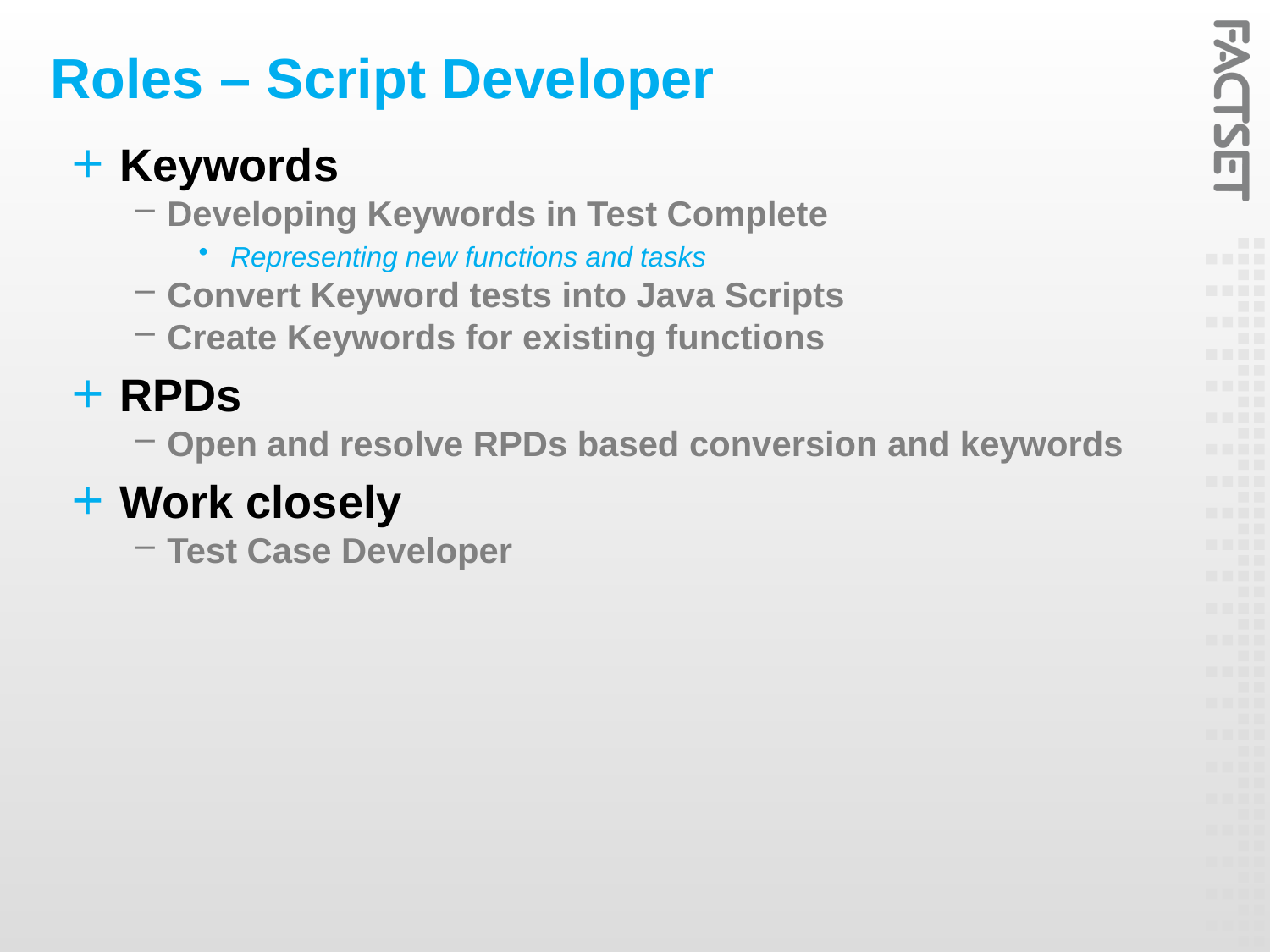

# Roles – Script Developer
Keywords
Developing Keywords in Test Complete
Representing new functions and tasks
Convert Keyword tests into Java Scripts
Create Keywords for existing functions
RPDs
Open and resolve RPDs based conversion and keywords
Work closely
Test Case Developer